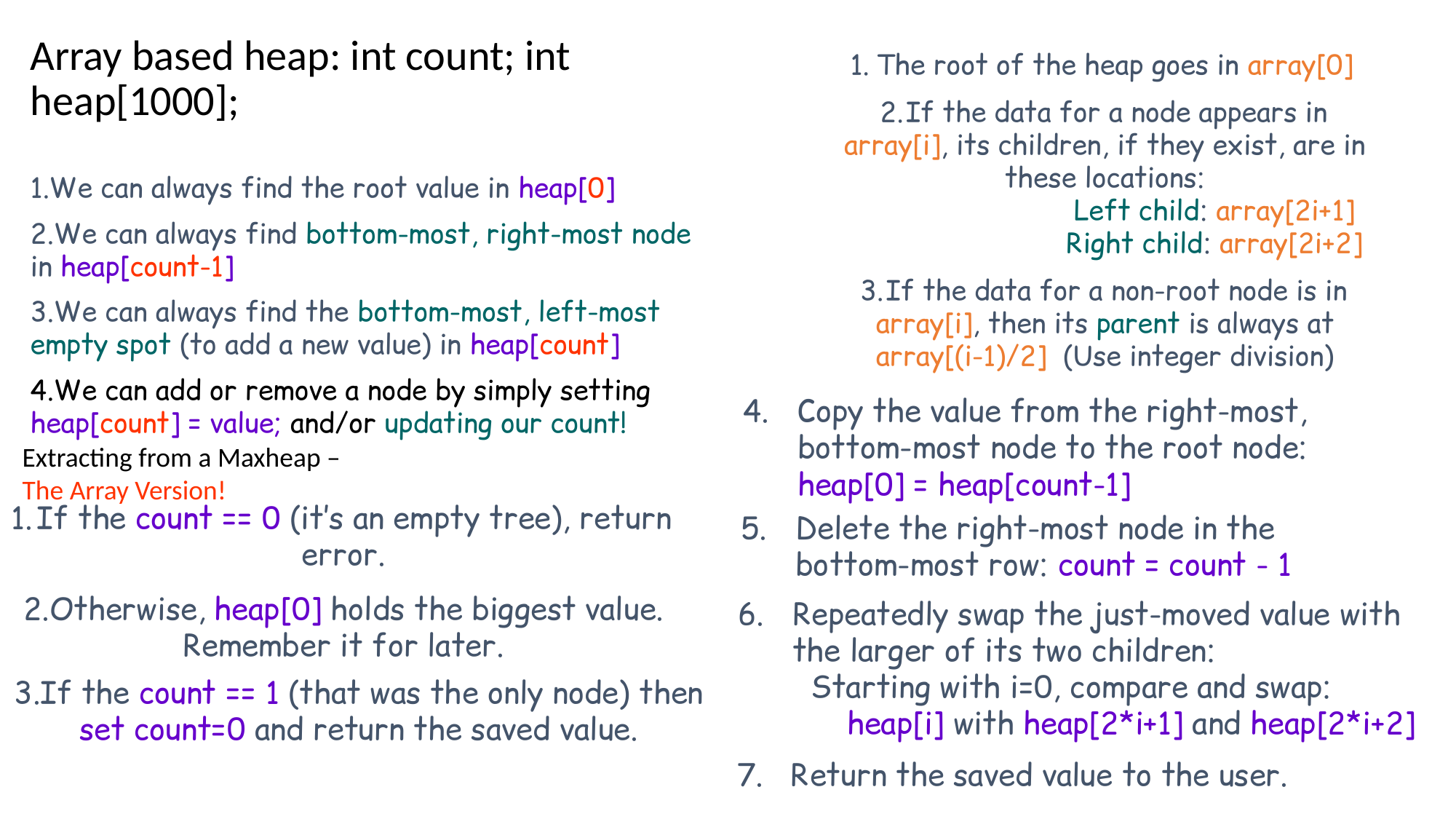

# Array based heap: int count; int heap[1000];
The root of the heap goes in array[0]

If the data for a node appears in array[i], its children, if they exist, are in these locations:
		Left child: array[2i+1]
		Right child: array[2i+2]

If the data for a non-root node is in array[i], then its parent is always at array[(i-1)/2]  (Use integer division)

We can always find the root value in heap[0]

We can always find bottom-most, right-most node
in heap[count-1]

We can always find the bottom-most, left-most
empty spot (to add a new value) in heap[count]

We can add or remove a node by simply setting
heap[count] = value; and/or updating our count!
Copy the value from the right-most, bottom-most node to the root node: heap[0] = heap[count-1]
Extracting from a Maxheap –
The Array Version!
If the count == 0 (it’s an empty tree), return error.

Otherwise, heap[0] holds the biggest value. Remember it for later.
Delete the right-most node in the bottom-most row: count = count - 1
Repeatedly swap the just-moved value with
the larger of its two children:
  Starting with i=0, compare and swap:
      heap[i] with heap[2*i+1] and heap[2*i+2]
If the count == 1 (that was the only node) then set count=0 and return the saved value.
7.   Return the saved value to the user.